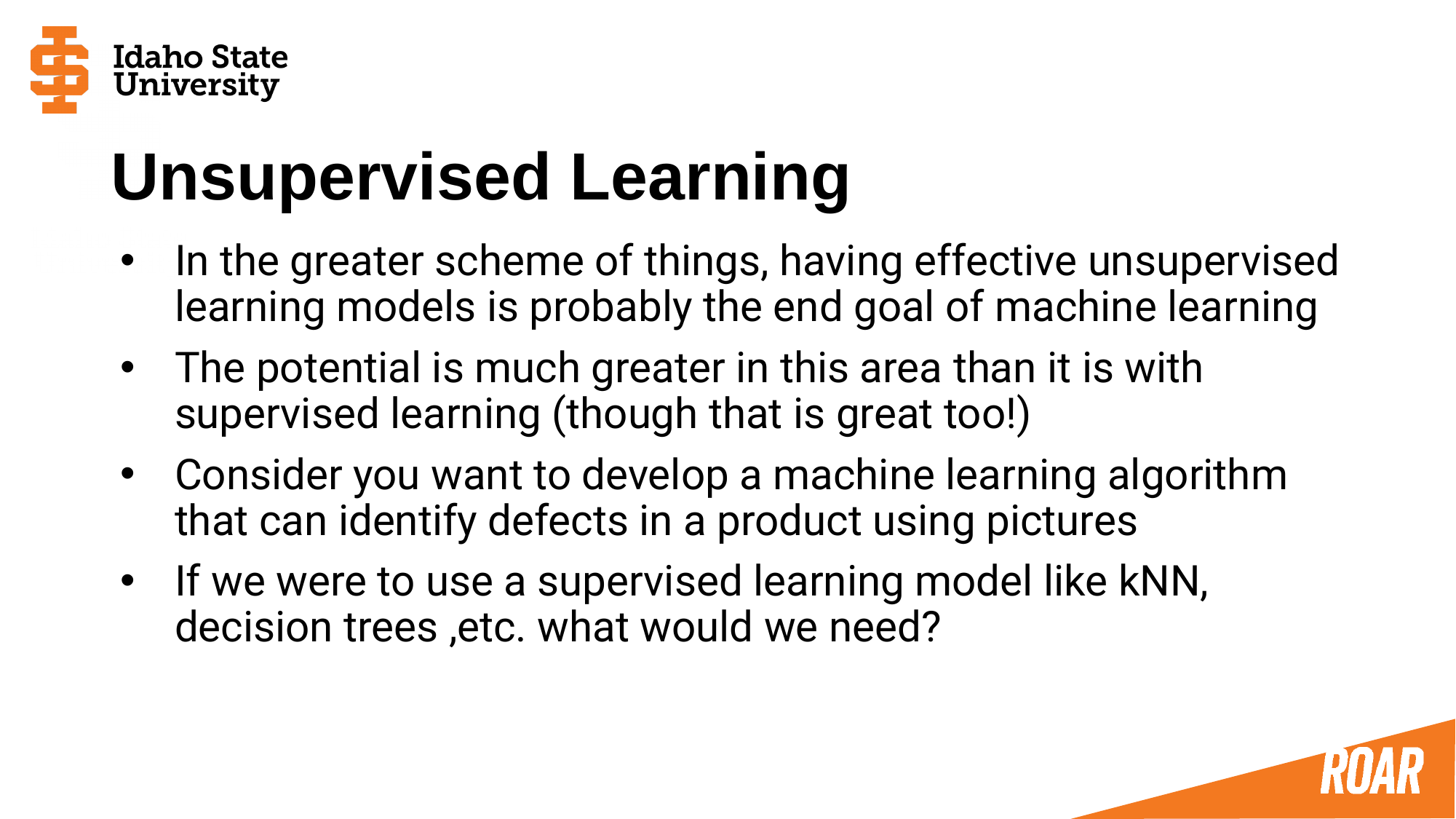

# Unsupervised Learning
In the greater scheme of things, having effective unsupervised learning models is probably the end goal of machine learning
The potential is much greater in this area than it is with supervised learning (though that is great too!)
Consider you want to develop a machine learning algorithm that can identify defects in a product using pictures
If we were to use a supervised learning model like kNN, decision trees ,etc. what would we need?